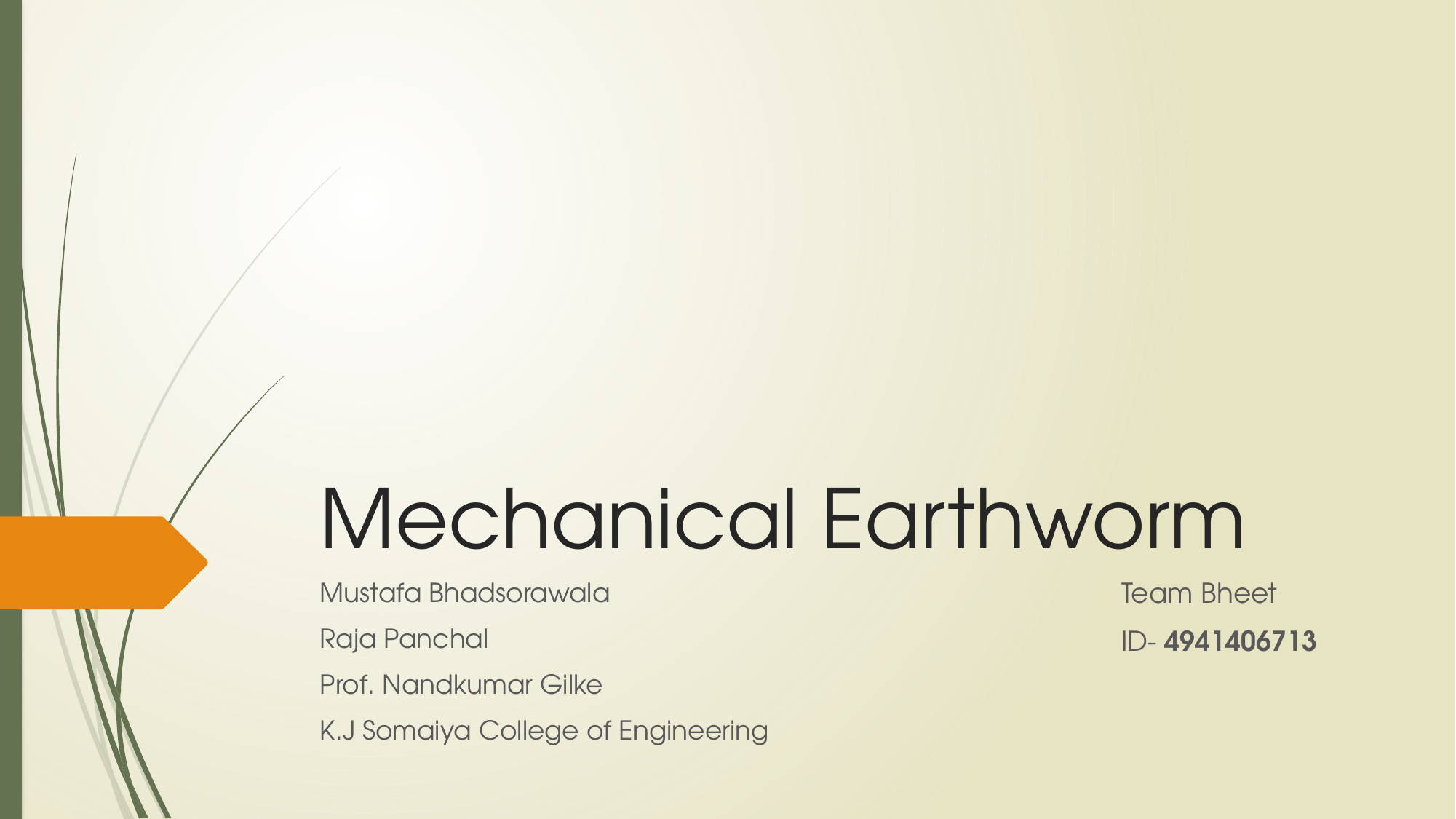

# Mechanical Earthworm
Mustafa Bhadsorawala
Raja Panchal
Prof. Nandkumar Gilke
K.J Somaiya College of Engineering
Team Bheet
ID- 4941406713